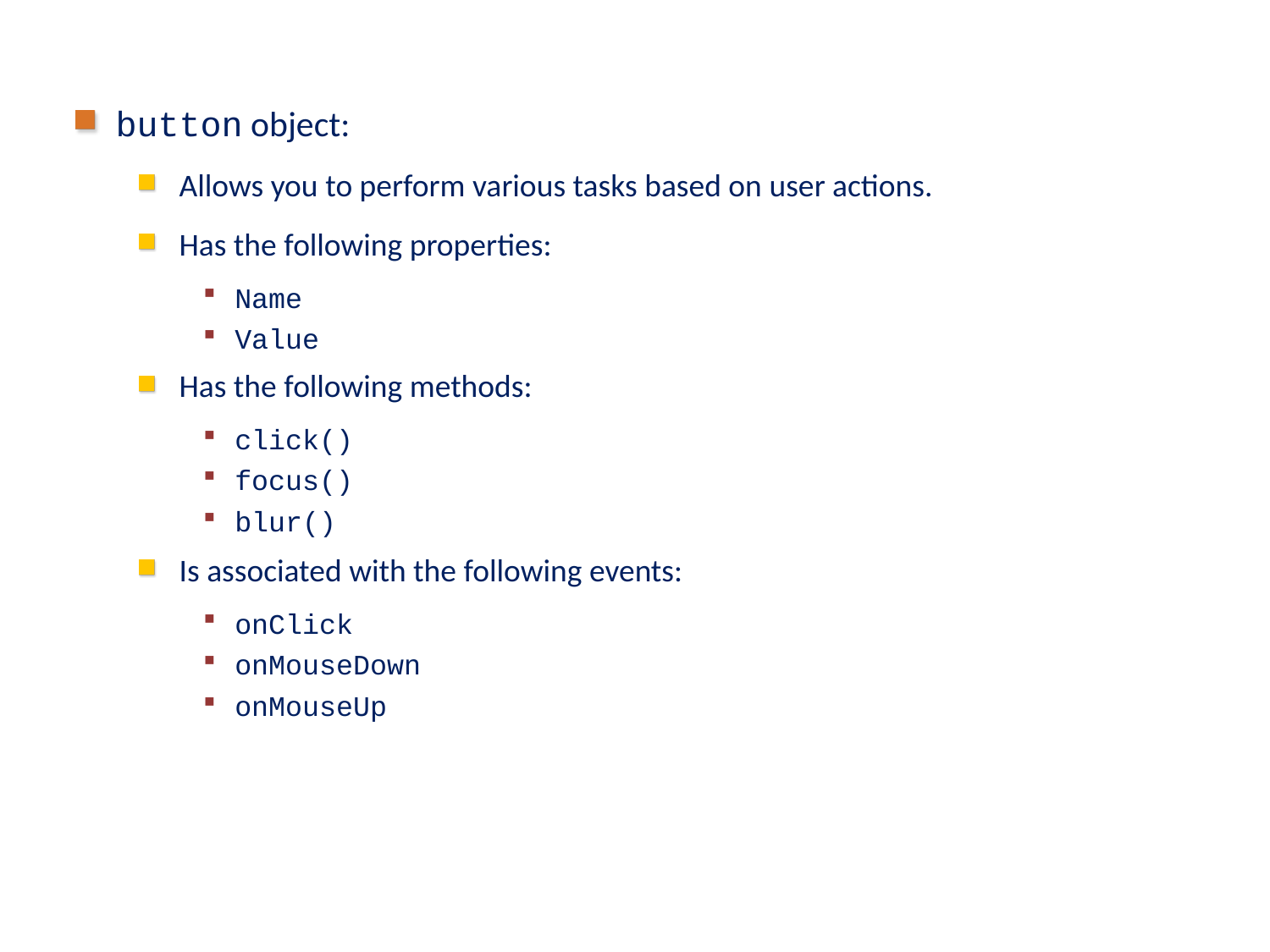

# Validating Form (Contd.)
button object:
Allows you to perform various tasks based on user actions.
Has the following properties:
Name
Value
Has the following methods:
click()
focus()
blur()
Is associated with the following events:
onClick
onMouseDown
onMouseUp